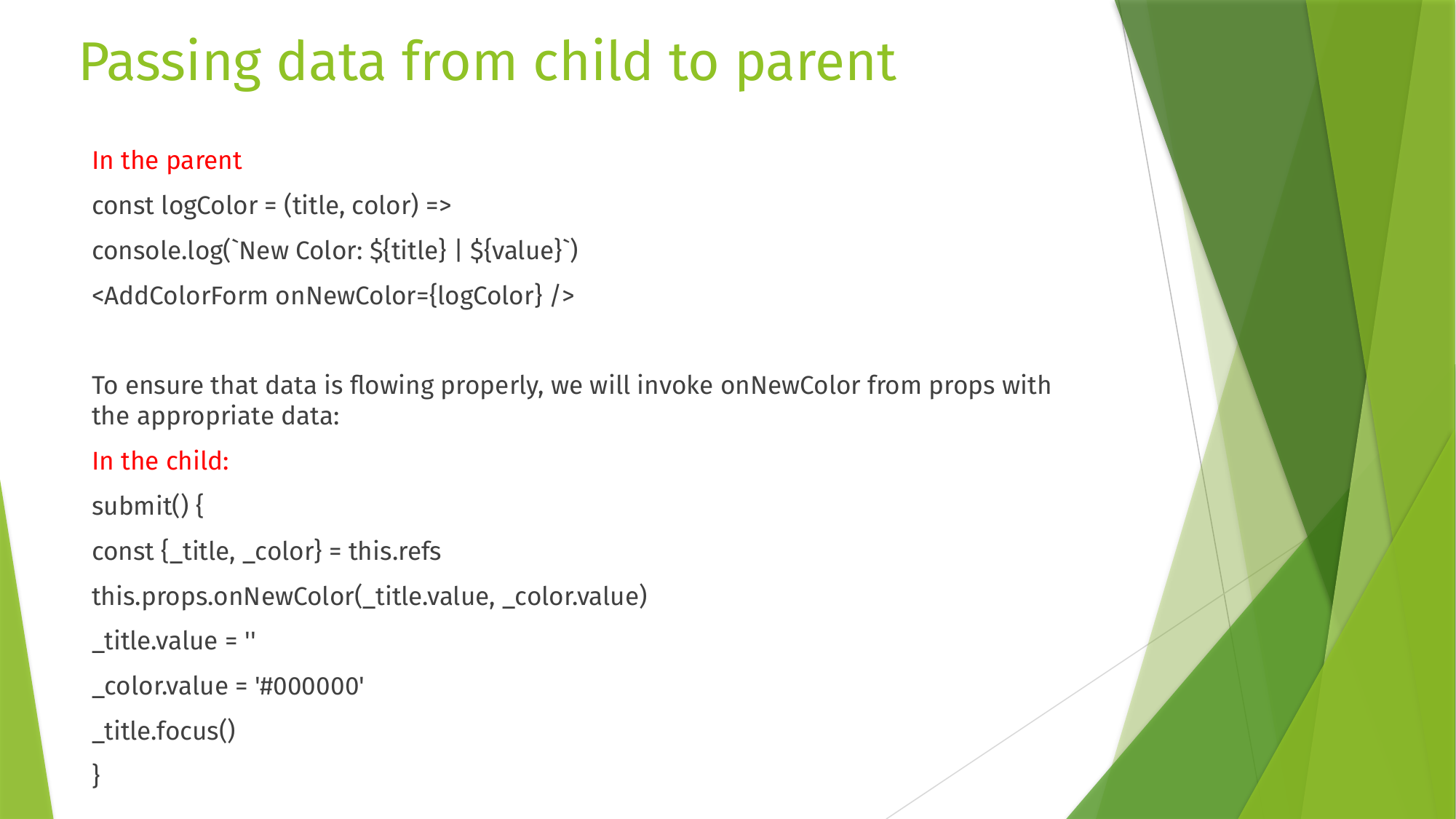

# Passing data from child to parent
In the parent
const logColor = (title, color) =>
console.log(`New Color: ${title} | ${value}`)
<AddColorForm onNewColor={logColor} />

To ensure that data is flowing properly, we will invoke onNewColor from props with the appropriate data:
In the child:
submit() {
const {_title, _color} = this.refs
this.props.onNewColor(_title.value, _color.value)
_title.value = ''
_color.value = '#000000'
_title.focus()
}